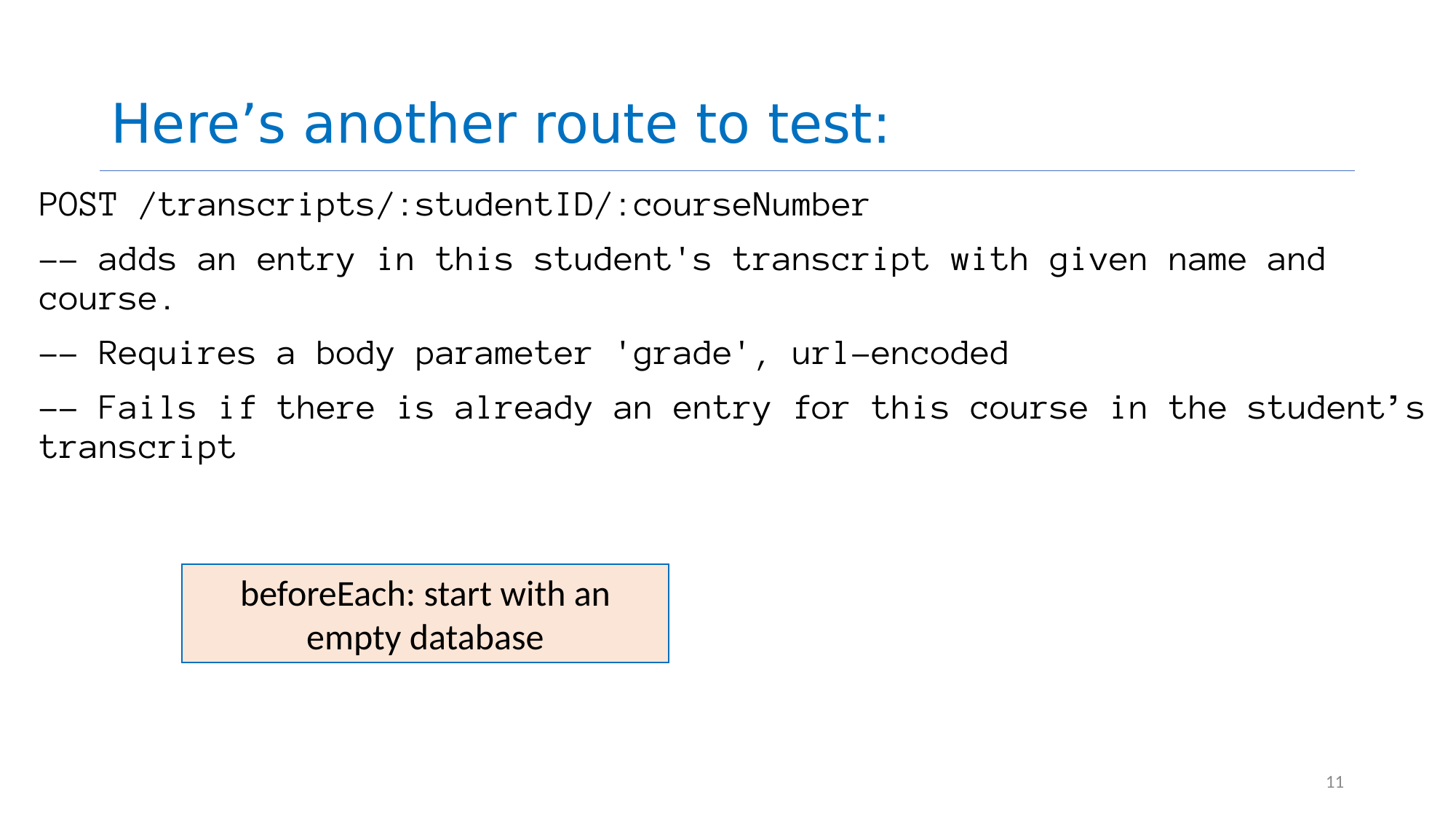

# Here’s another route to test:
POST /transcripts/:studentID/:courseNumber
-- adds an entry in this student's transcript with given name and    course.
-- Requires a body parameter 'grade', url-encoded
-- Fails if there is already an entry for this course in the student’s transcript
beforeEach: start with an empty database
11